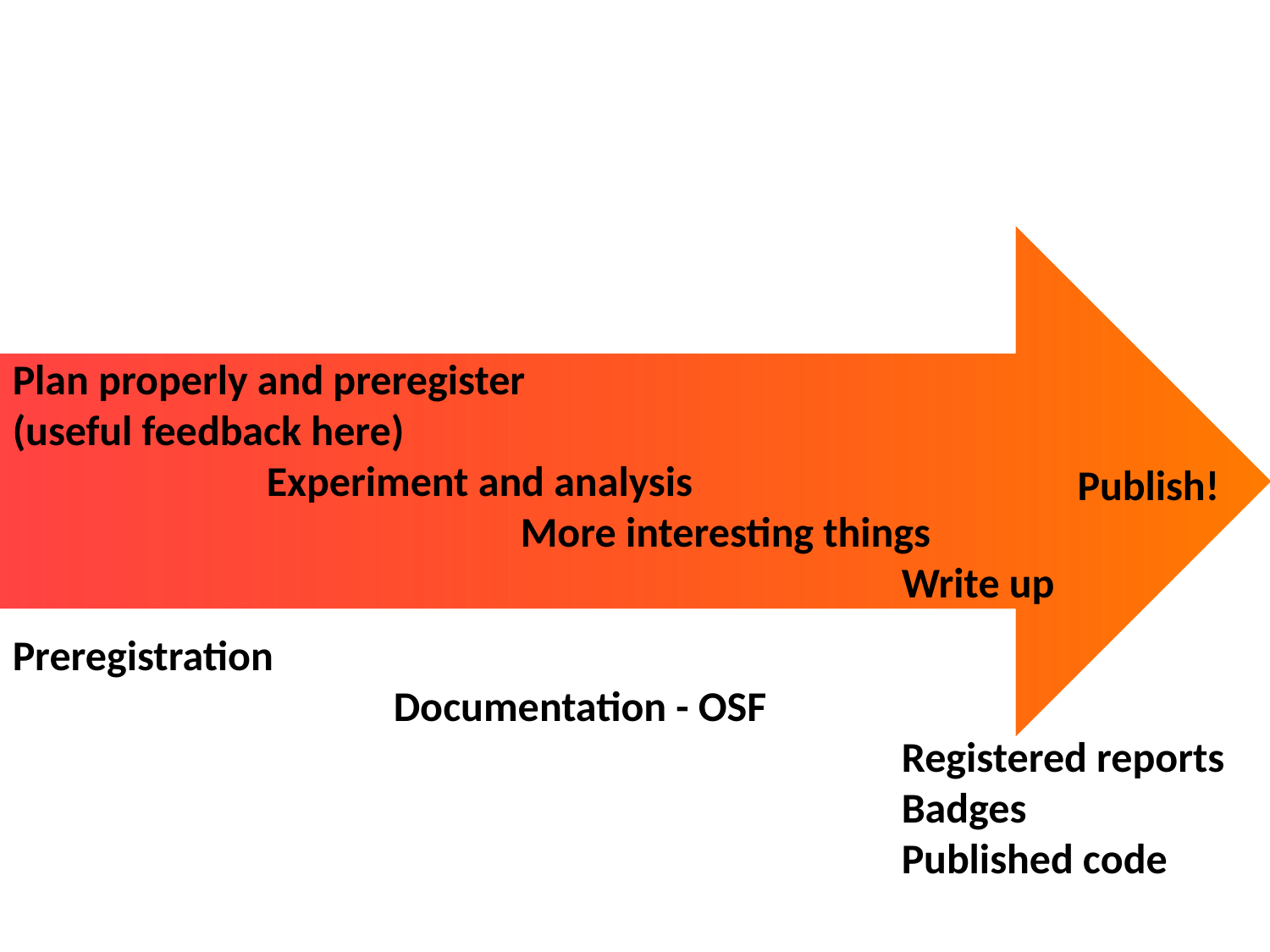

Plan properly and preregister
(useful feedback here)
		Experiment and analysis
				More interesting things
							Write up
Publish!
Preregistration
			Documentation - OSF
							Registered reports
							Badges
							Published code